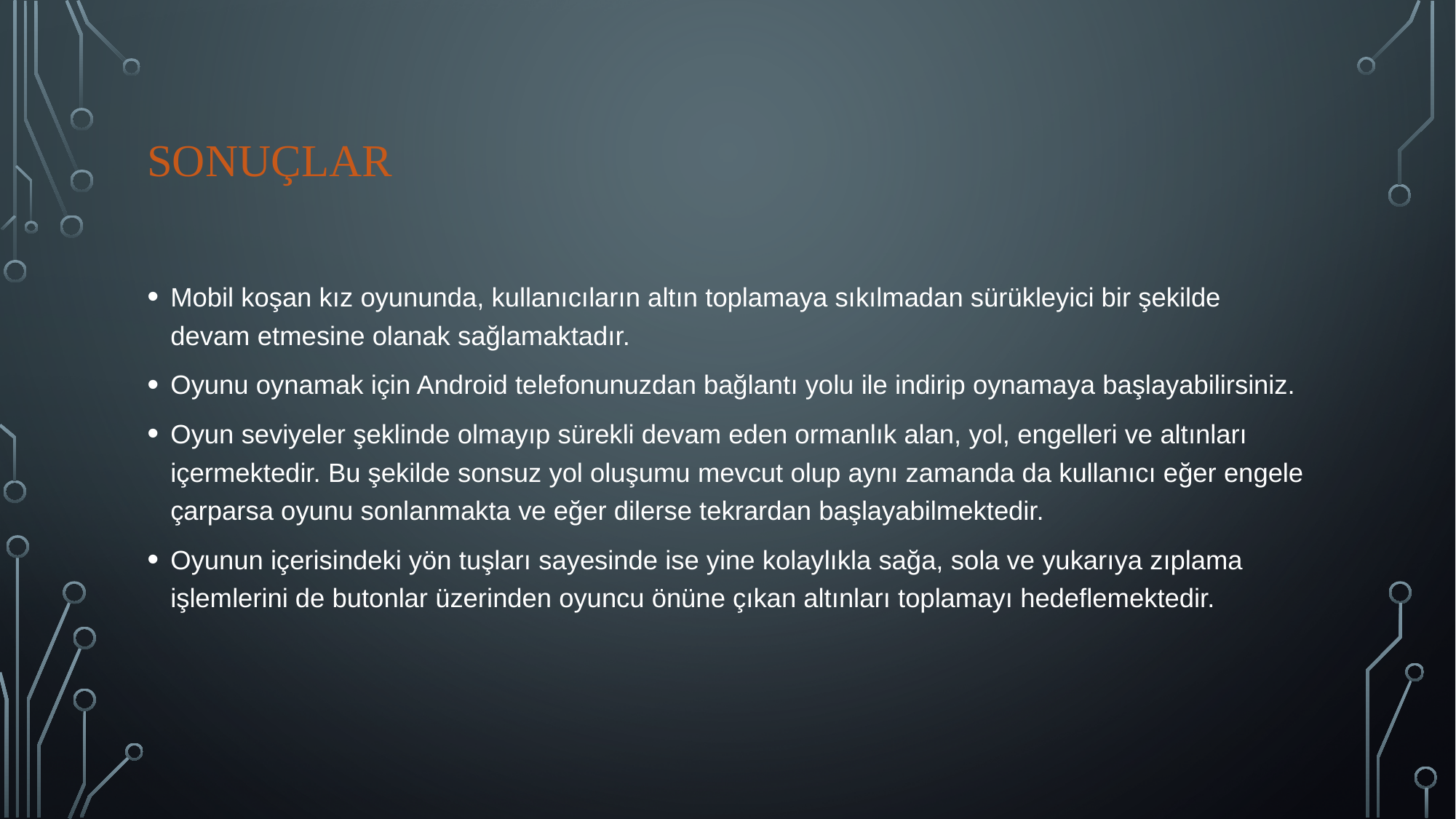

# Sonuçlar
Mobil koşan kız oyununda, kullanıcıların altın toplamaya sıkılmadan sürükleyici bir şekilde devam etmesine olanak sağlamaktadır.
Oyunu oynamak için Android telefonunuzdan bağlantı yolu ile indirip oynamaya başlayabilirsiniz.
Oyun seviyeler şeklinde olmayıp sürekli devam eden ormanlık alan, yol, engelleri ve altınları içermektedir. Bu şekilde sonsuz yol oluşumu mevcut olup aynı zamanda da kullanıcı eğer engele çarparsa oyunu sonlanmakta ve eğer dilerse tekrardan başlayabilmektedir.
Oyunun içerisindeki yön tuşları sayesinde ise yine kolaylıkla sağa, sola ve yukarıya zıplama işlemlerini de butonlar üzerinden oyuncu önüne çıkan altınları toplamayı hedeflemektedir.